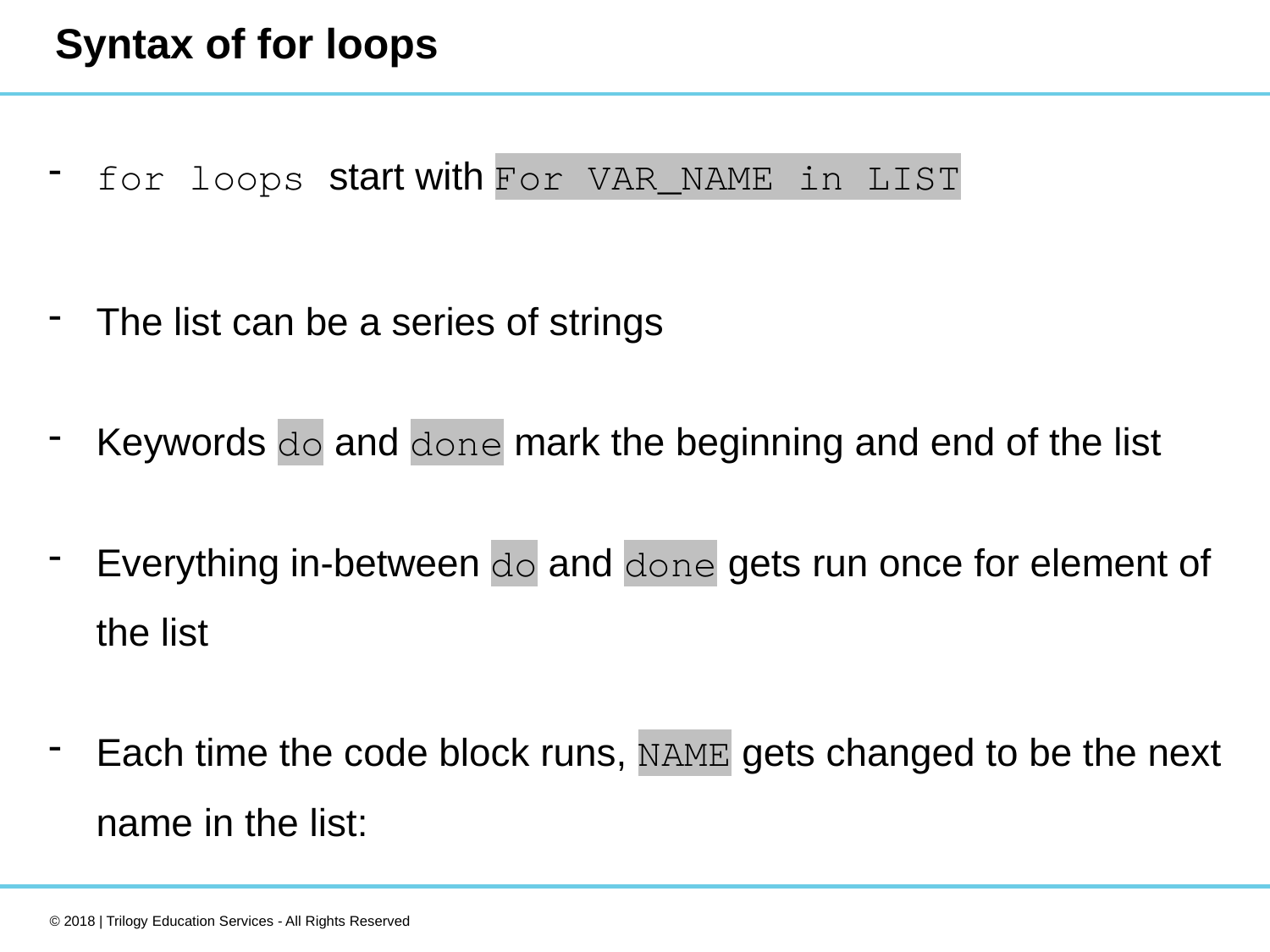

# Syntax of for loops
for loops start with For VAR_NAME in LIST

The list can be a series of strings

Keywords do and done mark the beginning and end of the list

Everything in-between do and done gets run once for element of the list

Each time the code block runs, NAME gets changed to be the next name in the list: